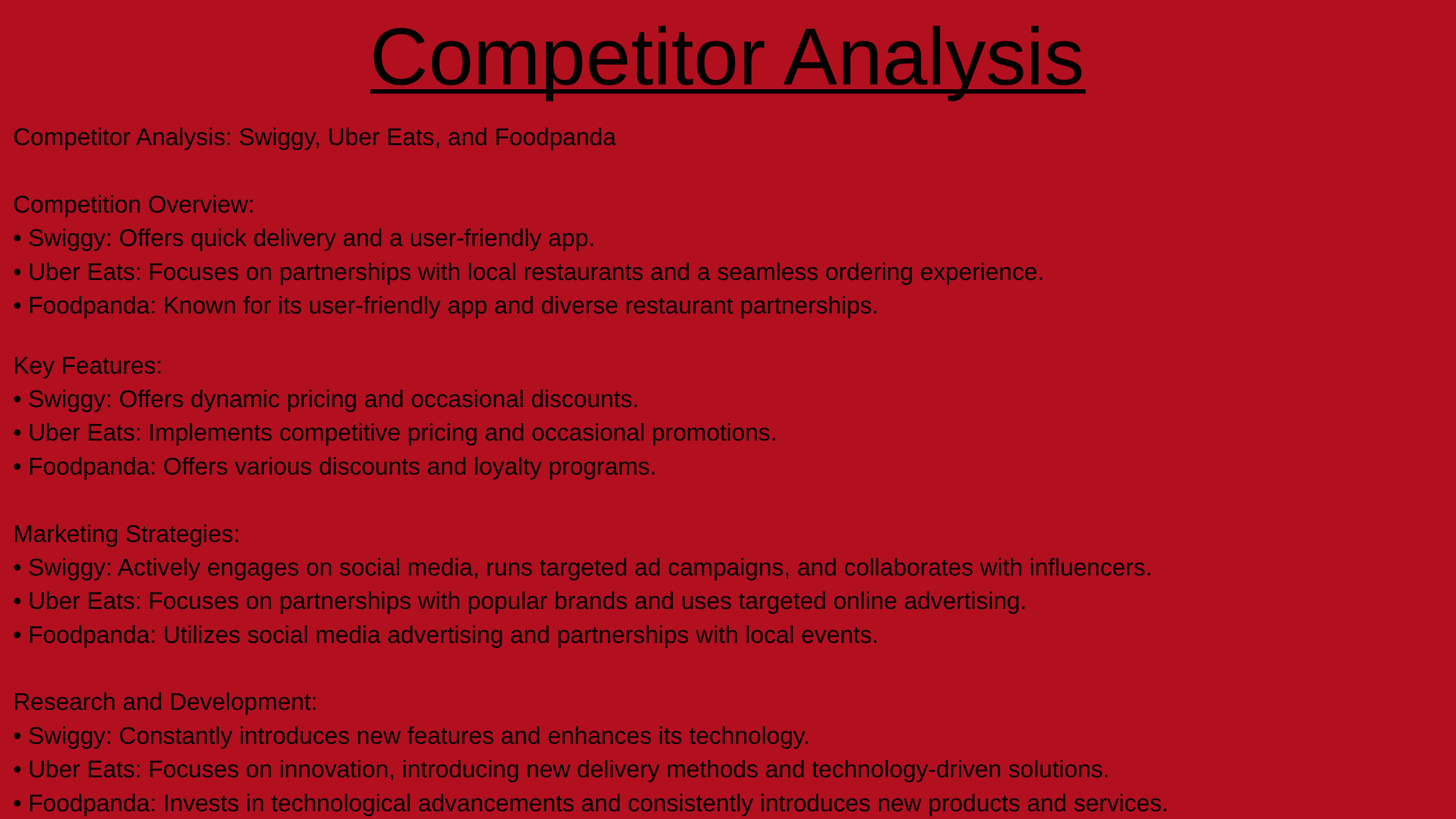

Competitor Analysis
Competitor Analysis: Swiggy, Uber Eats, and Foodpanda

Competition Overview:
• Swiggy: Offers quick delivery and a user-friendly app.
• Uber Eats: Focuses on partnerships with local restaurants and a seamless ordering experience.
• Foodpanda: Known for its user-friendly app and diverse restaurant partnerships.

Key Features:
• Swiggy: Offers dynamic pricing and occasional discounts.
• Uber Eats: Implements competitive pricing and occasional promotions.
• Foodpanda: Offers various discounts and loyalty programs.

Marketing Strategies:
• Swiggy: Actively engages on social media, runs targeted ad campaigns, and collaborates with influencers.
• Uber Eats: Focuses on partnerships with popular brands and uses targeted online advertising.
• Foodpanda: Utilizes social media advertising and partnerships with local events.

Research and Development:
• Swiggy: Constantly introduces new features and enhances its technology.
• Uber Eats: Focuses on innovation, introducing new delivery methods and technology-driven solutions.
• Foodpanda: Invests in technological advancements and consistently introduces new products and services.